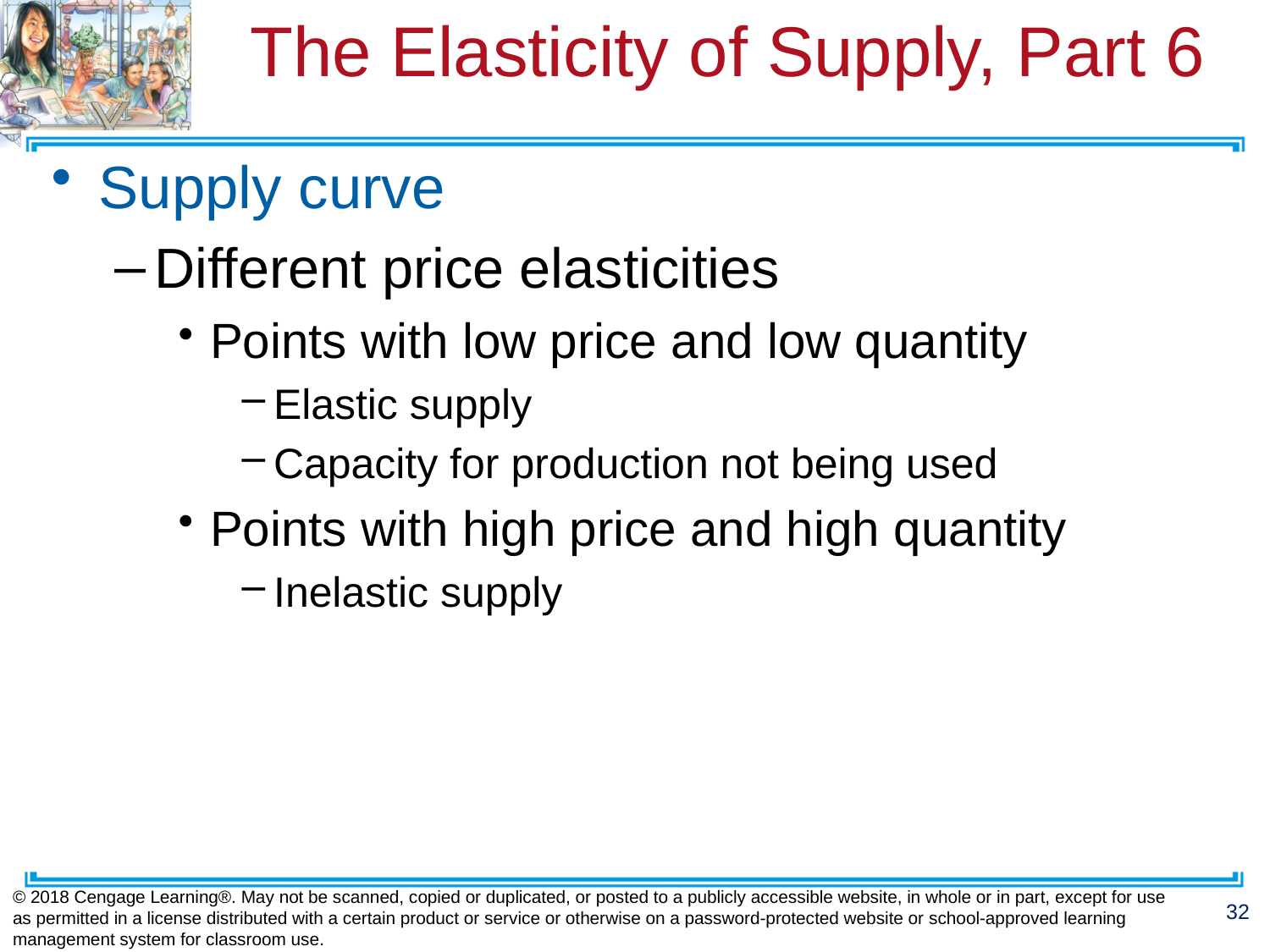

# The Elasticity of Supply, Part 6
Supply curve
Different price elasticities
Points with low price and low quantity
Elastic supply
Capacity for production not being used
Points with high price and high quantity
Inelastic supply
© 2018 Cengage Learning®. May not be scanned, copied or duplicated, or posted to a publicly accessible website, in whole or in part, except for use as permitted in a license distributed with a certain product or service or otherwise on a password-protected website or school-approved learning management system for classroom use.
32